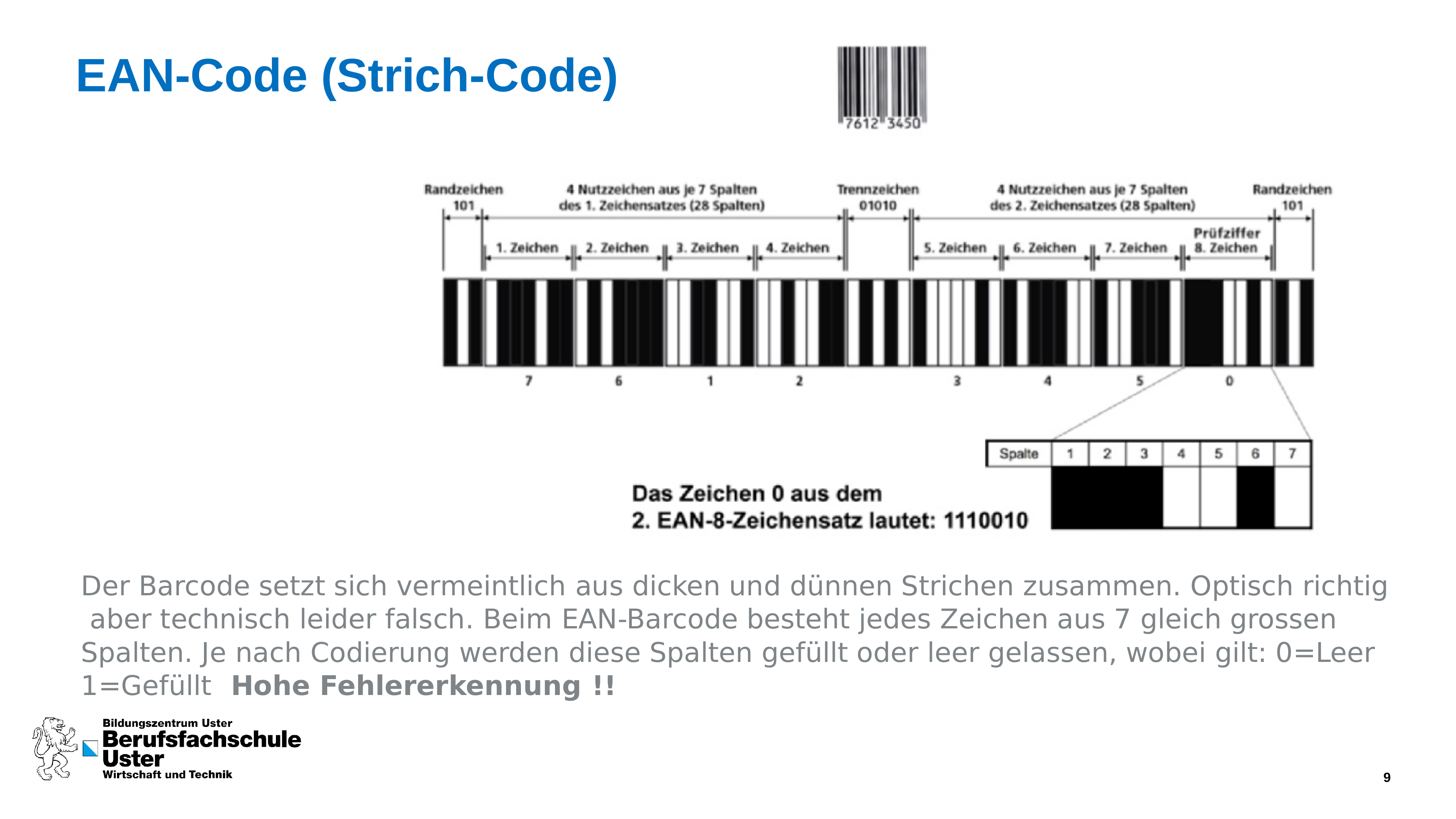

# EAN-Code (Strich-Code)
Der Barcode setzt sich vermeintlich aus dicken und dünnen Strichen zusammen. Optisch richtig  aber technisch leider falsch. Beim EAN-Barcode besteht jedes Zeichen aus 7 gleich grossen  Spalten. Je nach Codierung werden diese Spalten gefüllt oder leer gelassen, wobei gilt: 0=Leer  1=Gefüllt	Hohe Fehlererkennung !!
9